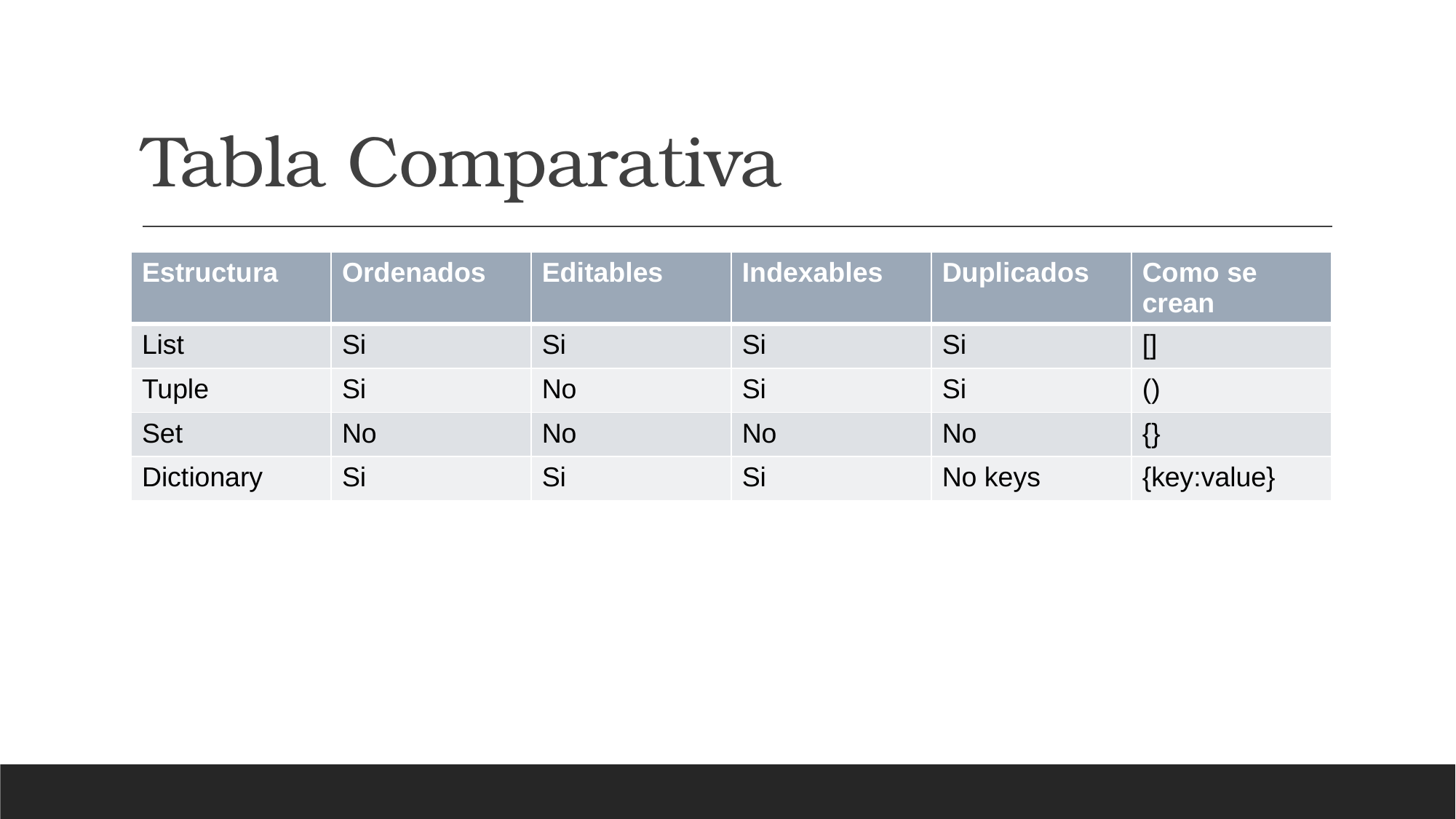

# Tabla Comparativa
| Estructura | Ordenados | Editables | Indexables | Duplicados | Como se crean |
| --- | --- | --- | --- | --- | --- |
| List | Si | Si | Si | Si | [] |
| Tuple | Si | No | Si | Si | () |
| Set | No | No | No | No | {} |
| Dictionary | Si | Si | Si | No keys | {key:value} |